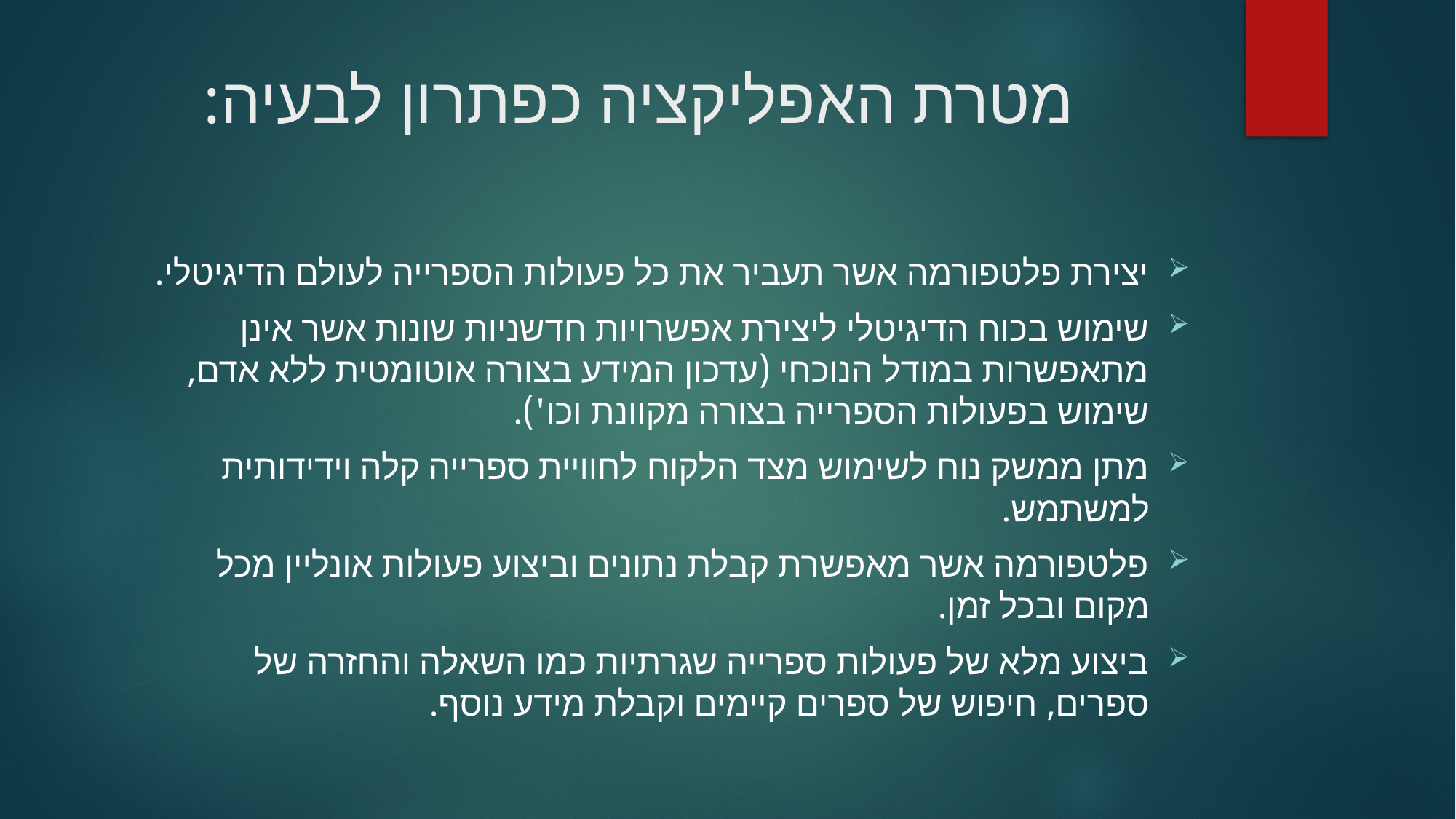

# מטרת האפליקציה כפתרון לבעיה:
יצירת פלטפורמה אשר תעביר את כל פעולות הספרייה לעולם הדיגיטלי.
שימוש בכוח הדיגיטלי ליצירת אפשרויות חדשניות שונות אשר אינן מתאפשרות במודל הנוכחי (עדכון המידע בצורה אוטומטית ללא אדם, שימוש בפעולות הספרייה בצורה מקוונת וכו').
מתן ממשק נוח לשימוש מצד הלקוח לחוויית ספרייה קלה וידידותית למשתמש.
פלטפורמה אשר מאפשרת קבלת נתונים וביצוע פעולות אונליין מכל מקום ובכל זמן.
ביצוע מלא של פעולות ספרייה שגרתיות כמו השאלה והחזרה של ספרים, חיפוש של ספרים קיימים וקבלת מידע נוסף.